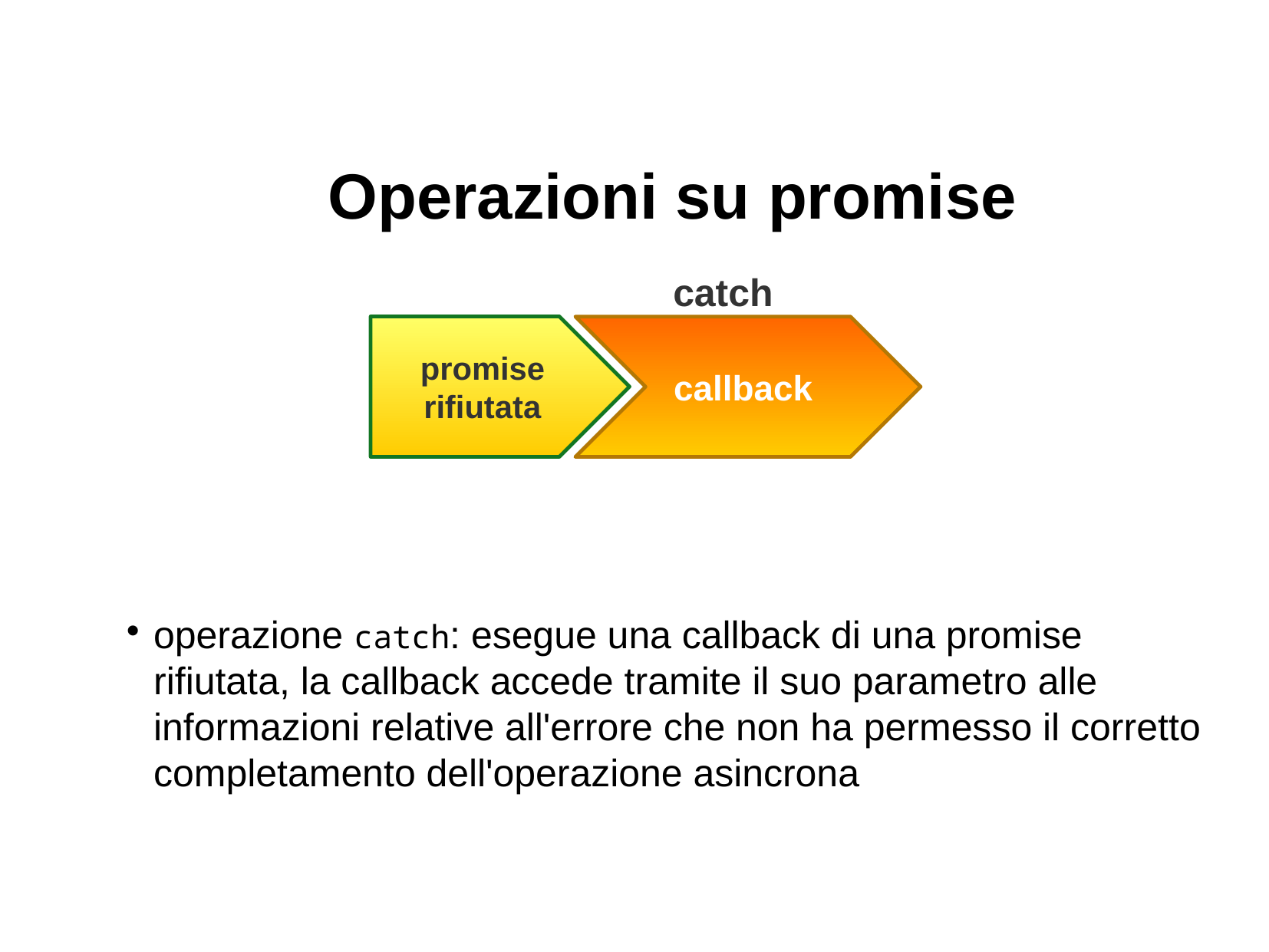

Operazioni su promise
catch
promise rifiutata
callback
operazione catch: esegue una callback di una promise rifiutata, la callback accede tramite il suo parametro alle informazioni relative all'errore che non ha permesso il corretto completamento dell'operazione asincrona